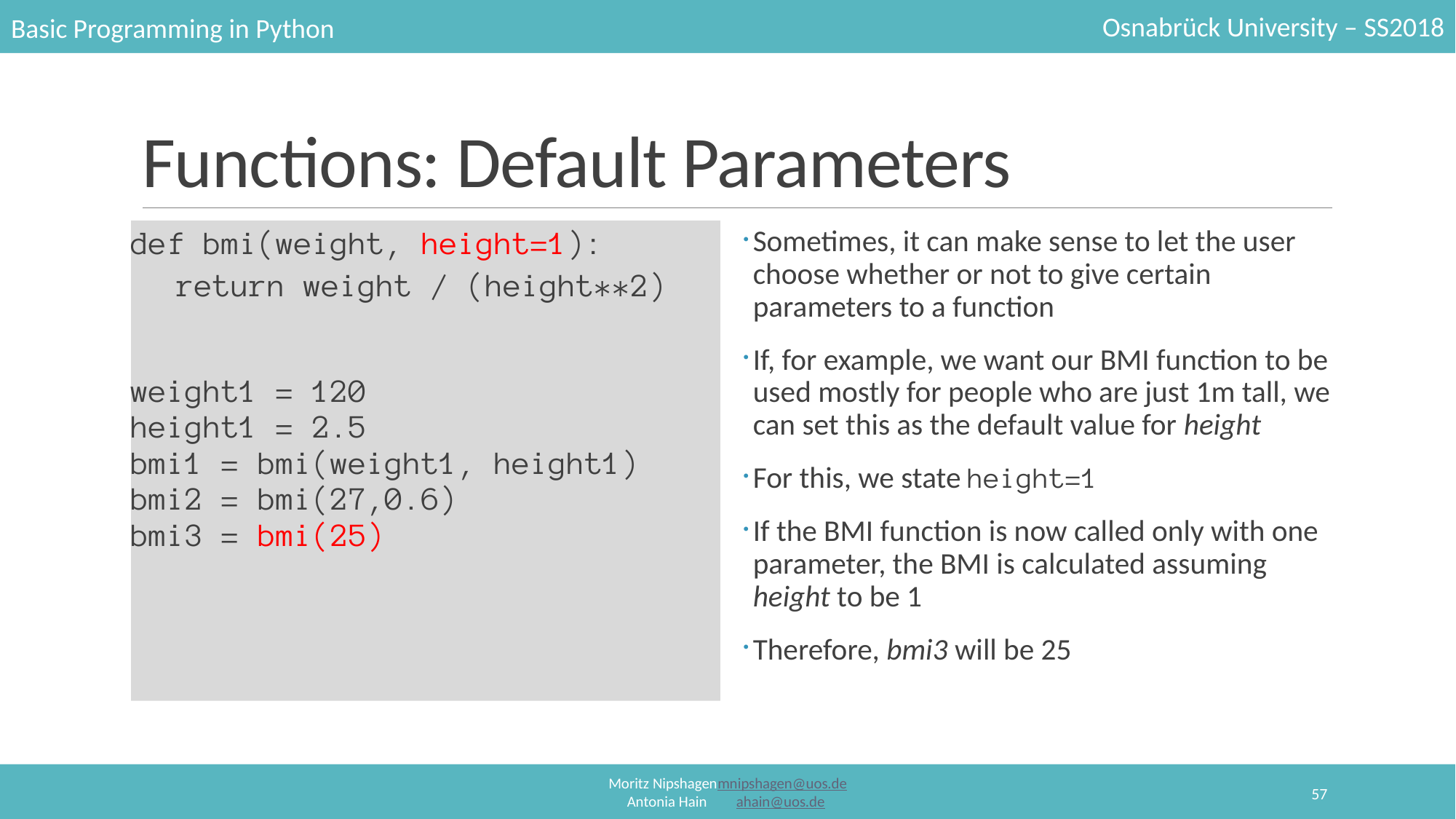

# Functions: Default Parameters
def bmi(weight, height=1):
return weight / (height**2)

weight1 = 120
height1 = 2.5
bmi1 = bmi(weight1, height1)
bmi2 = bmi(27,0.6)
bmi3 = bmi(25)

Sometimes, it can make sense to let the user choose whether or not to give certain parameters to a function
If, for example, we want our BMI function to be used mostly for people who are just 1m tall, we can set this as the default value for height
For this, we state height=1
If the BMI function is now called only with one parameter, the BMI is calculated assuming height to be 1
Therefore, bmi3 will be 25
57